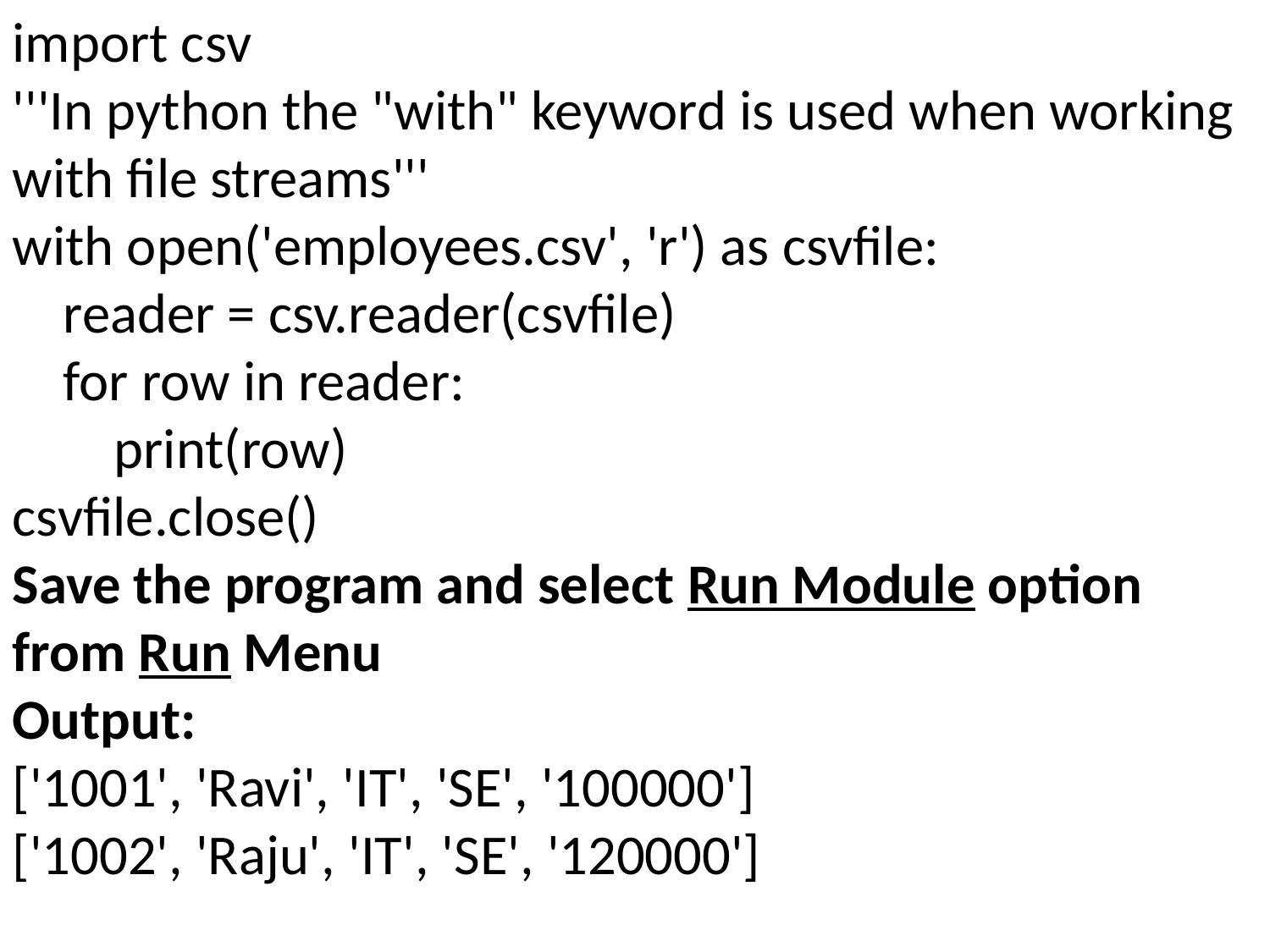

import csv
'''In python the "with" keyword is used when working with file streams'''
with open('employees.csv', 'r') as csvfile:
    reader = csv.reader(csvfile)
    for row in reader:
        print(row)
csvfile.close()
Save the program and select Run Module option from Run Menu
Output:
['1001', 'Ravi', 'IT', 'SE', '100000']
['1002', 'Raju', 'IT', 'SE', '120000']